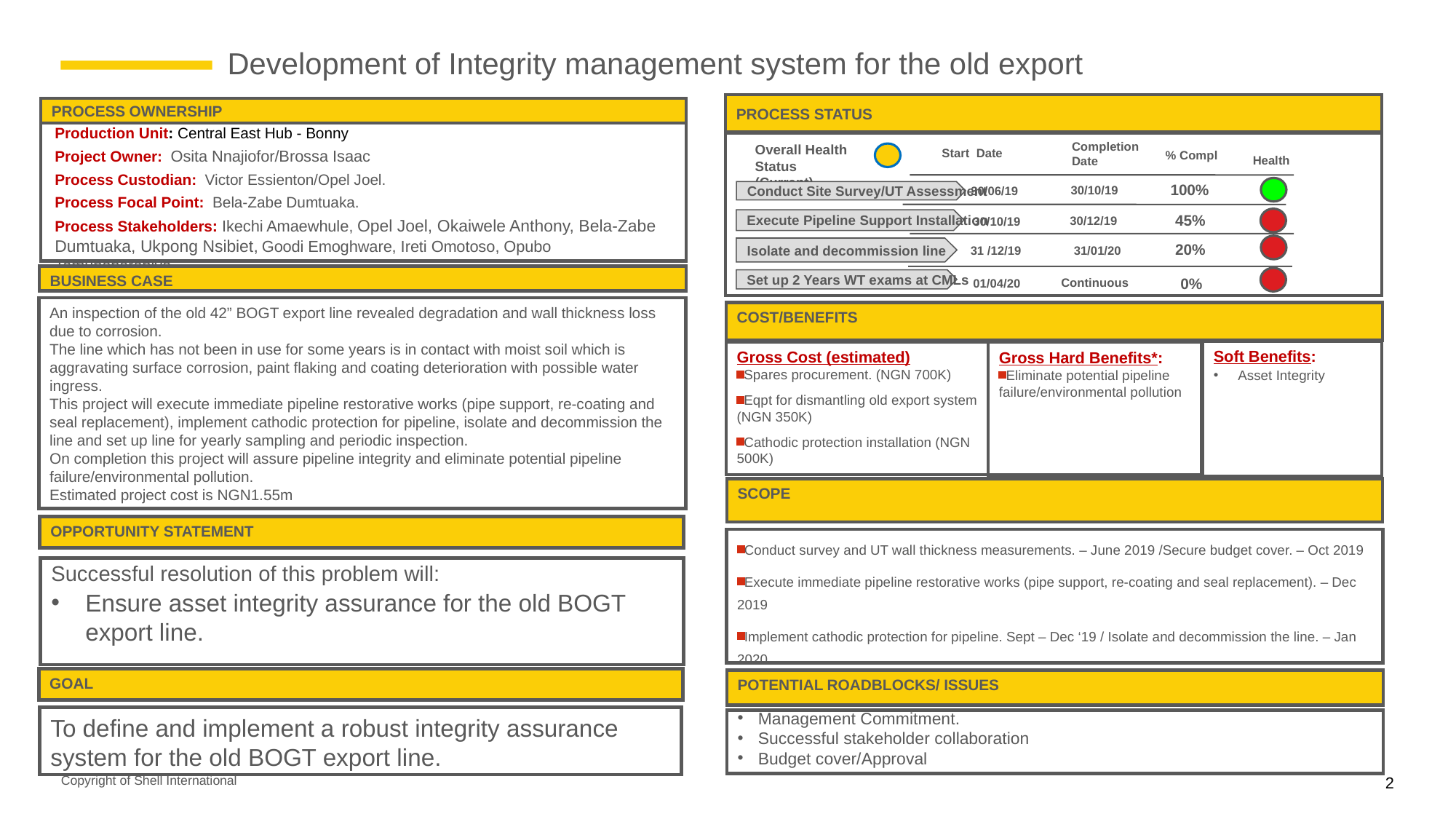

Development of Integrity management system for the old export
PROCESS STATUS
Start  Date

Completion Date
% Compl
Overall Health Status (Current)
  Health

Conduct Site Survey/UT Assessment

45%
Execute Pipeline Support Installation
31 /12/19

20%
31/01/20
Isolate and decommission line

Continuous
Set up 2 Years WT exams at CMLs
PROCESS OWNERSHIP
Production Unit: Central East Hub - Bonny
Project Owner:  Osita Nnajiofor/Brossa Isaac
Process Custodian:  Victor Essienton/Opel Joel.
Process Focal Point:  Bela-Zabe Dumtuaka.
Process Stakeholders: Ikechi Amaewhule, Opel Joel, Okaiwele Anthony, Bela-Zabe Dumtuaka, Ukpong Nsibiet, Goodi Emoghware, Ireti Omotoso, Opubo Tamunobarabiye.

   100%
30/10/19
30/06/19

30/12/19
30/10/19

BUSINESS CASE
01/04/20

0%
An inspection of the old 42” BOGT export line revealed degradation and wall thickness loss due to corrosion.
The line which has not been in use for some years is in contact with moist soil which is aggravating surface corrosion, paint flaking and coating deterioration with possible water ingress.
This project will execute immediate pipeline restorative works (pipe support, re-coating and seal replacement), implement cathodic protection for pipeline, isolate and decommission the line and set up line for yearly sampling and periodic inspection.
On completion this project will assure pipeline integrity and eliminate potential pipeline failure/environmental pollution.
Estimated project cost is NGN1.55m
COST/BENEFITS
Soft Benefits:
 Asset Integrity

Gross Cost (estimated)
Spares procurement. (NGN 700K)
Eqpt for dismantling old export system (NGN 350K)
Cathodic protection installation (NGN 500K)

Gross Hard Benefits*:
Eliminate potential pipeline failure/environmental pollution
SCOPE
OPPORTUNITY STATEMENT
Conduct survey and UT wall thickness measurements. – June 2019 /Secure budget cover. – Oct 2019
Execute immediate pipeline restorative works (pipe support, re-coating and seal replacement). – Dec 2019
Implement cathodic protection for pipeline. Sept – Dec ‘19 / Isolate and decommission the line. – Jan 2020
Set up line for yearly sampling, 2yearly WT examination at CMLs. – April 2020

Successful resolution of this problem will:

Ensure asset integrity assurance for the old BOGT export line.

GOAL
POTENTIAL ROADBLOCKS/ ISSUES
To define and implement a robust integrity assurance system for the old BOGT export line.

Management Commitment.
Successful stakeholder collaboration
Budget cover/Approval

2